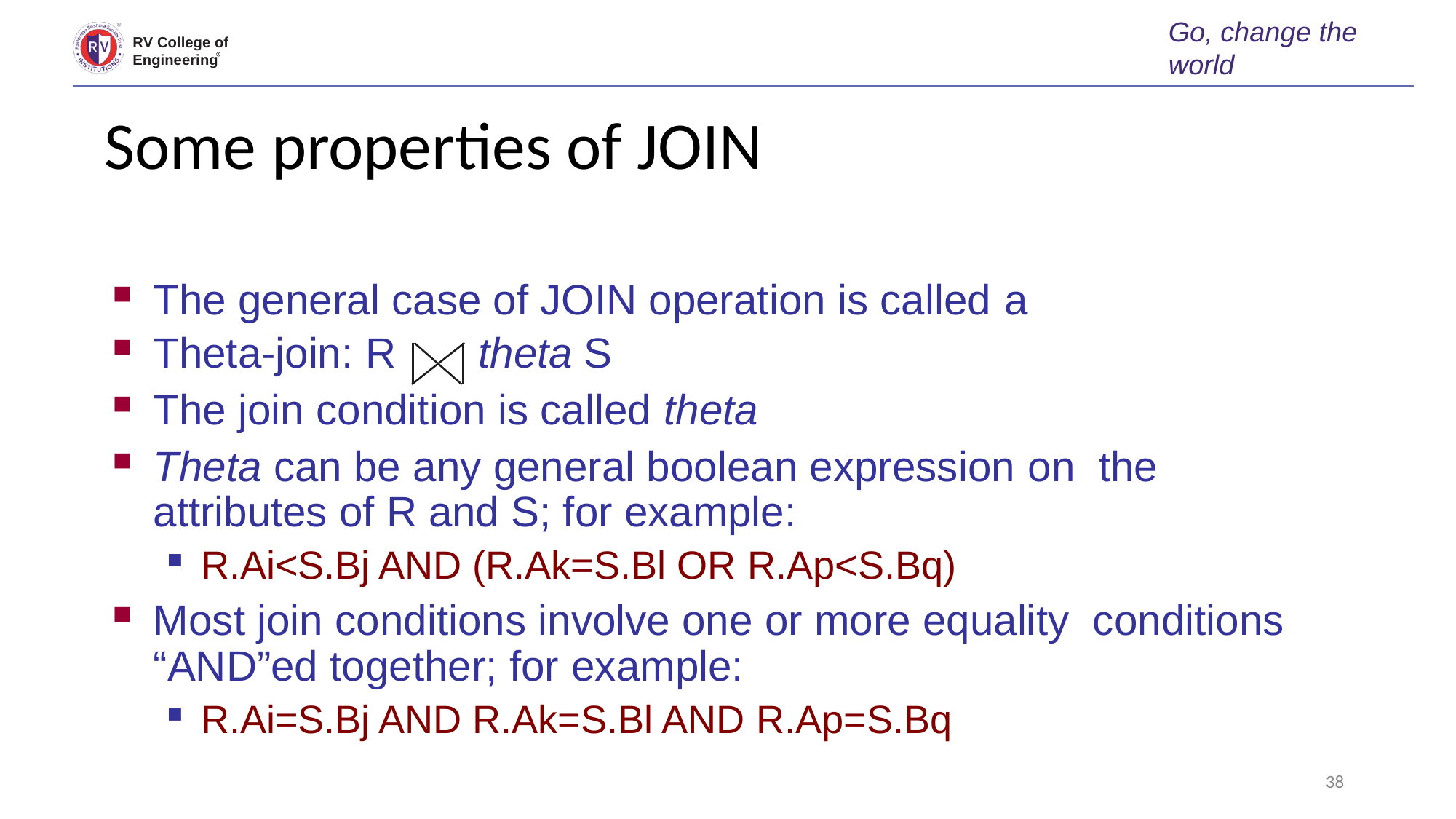

Go, change the world

RV College of
Engineering

# Some properties of JOIN

The general case of JOIN operation is called a
Theta-join: R       theta S
The join condition is called theta
Theta can be any general boolean expression on  the attributes of R and S; for example:
R.Ai<S.Bj AND (R.Ak=S.Bl OR R.Ap<S.Bq)
Most join conditions involve one or more equality  conditions “AND”ed together; for example:
R.Ai=S.Bj AND R.Ak=S.Bl AND R.Ap=S.Bq

  1:1 relationship type between EMPLOYEE and 	   DEPARTMENT. Employee participation is partial. Department participation is not clear from requirements

 are the relationship types observed

38